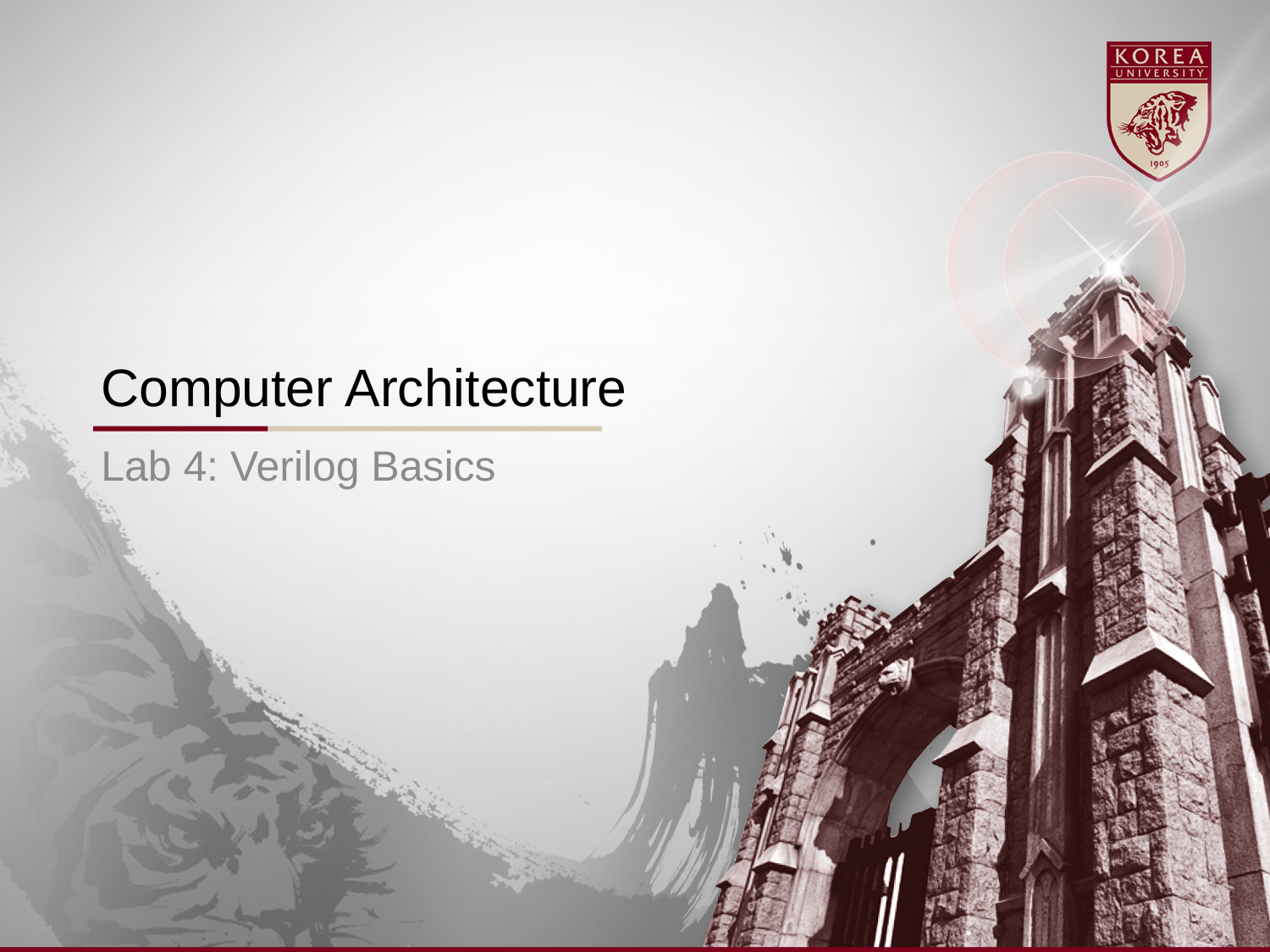

# Computer Architecture
Lab 4: Verilog Basics